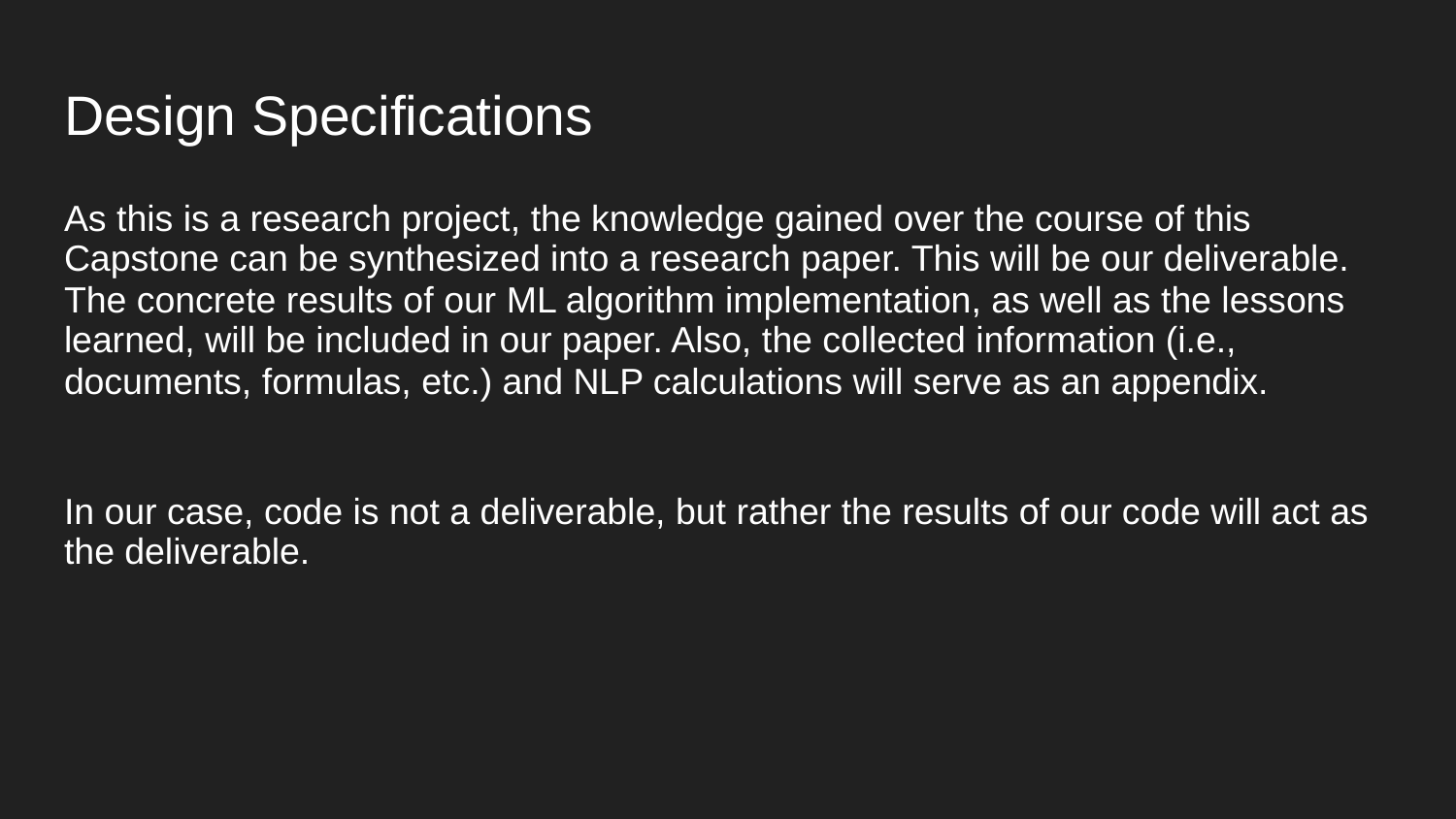

# Design Specifications
As this is a research project, the knowledge gained over the course of this Capstone can be synthesized into a research paper. This will be our deliverable. The concrete results of our ML algorithm implementation, as well as the lessons learned, will be included in our paper. Also, the collected information (i.e., documents, formulas, etc.) and NLP calculations will serve as an appendix.

In our case, code is not a deliverable, but rather the results of our code will act as the deliverable.